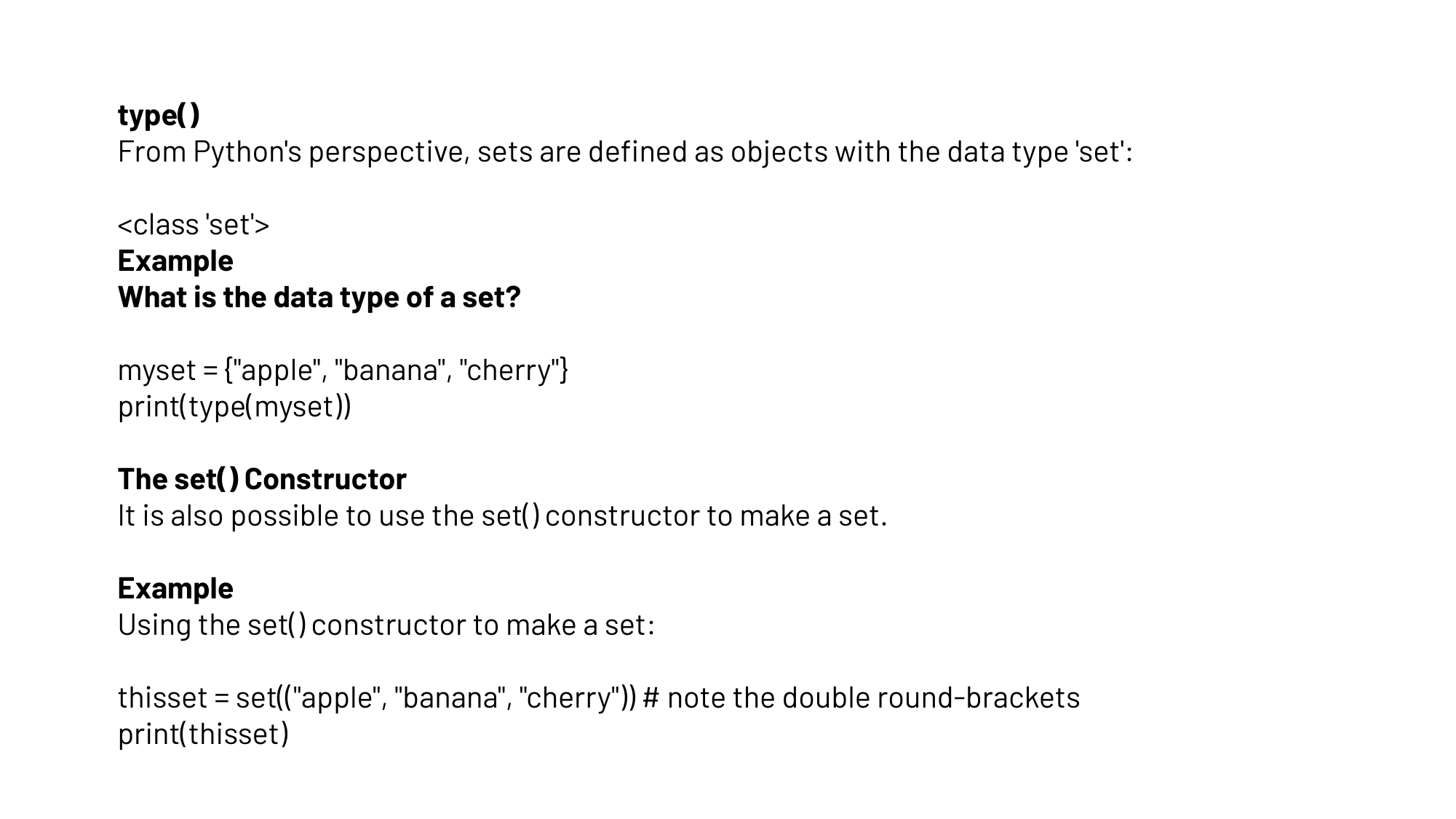

type()
From Python's perspective, sets are defined as objects with the data type 'set':

<class 'set'>
Example
What is the data type of a set?

myset = {"apple", "banana", "cherry"}
print(type(myset))

The set() Constructor
It is also possible to use the set() constructor to make a set.

Example
Using the set() constructor to make a set:

thisset = set(("apple", "banana", "cherry")) # note the double round-brackets
print(thisset)